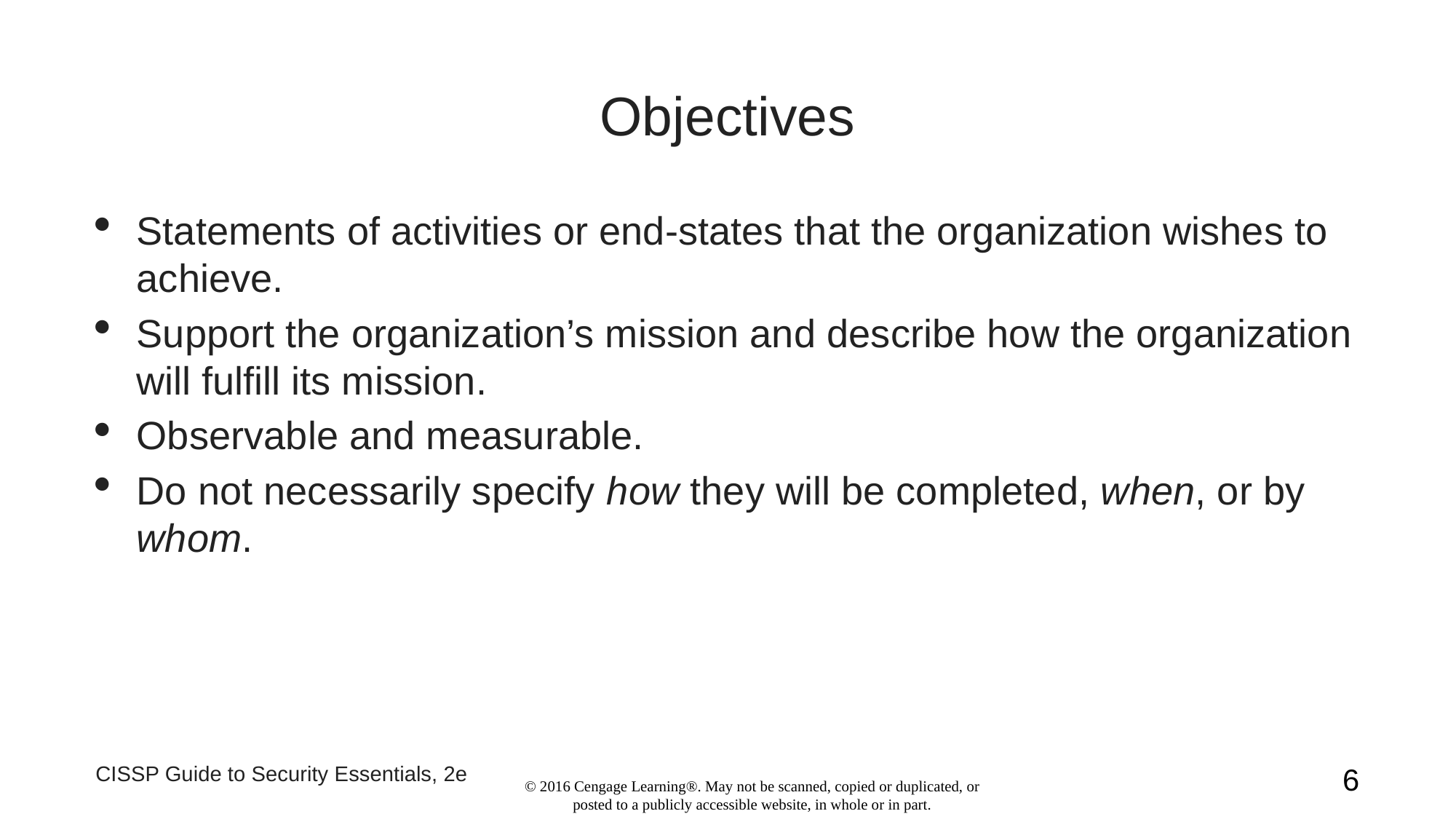

Objectives
Statements of activities or end-states that the organization wishes to achieve.
Support the organization’s mission and describe how the organization will fulfill its mission.
Observable and measurable.
Do not necessarily specify how they will be completed, when, or by whom.
CISSP Guide to Security Essentials, 2e
6
© 2016 Cengage Learning®. May not be scanned, copied or duplicated, or posted to a publicly accessible website, in whole or in part.